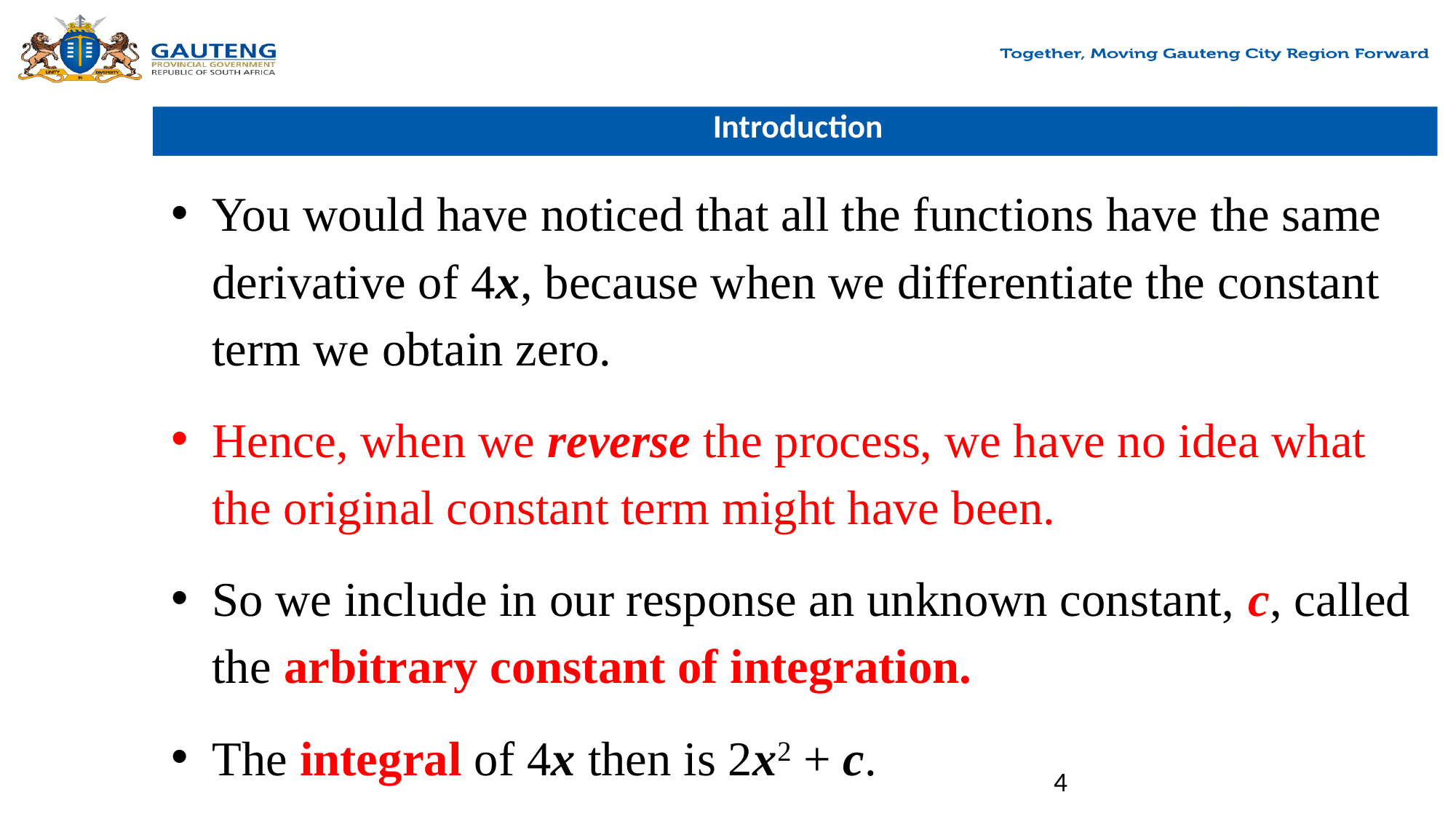

# Introduction
You would have noticed that all the functions have the same derivative of 4x, because when we differentiate the constant term we obtain zero.
Hence, when we reverse the process, we have no idea what the original constant term might have been.
So we include in our response an unknown constant, c, called the arbitrary constant of integration.
The integral of 4x then is 2x2 + c.

4